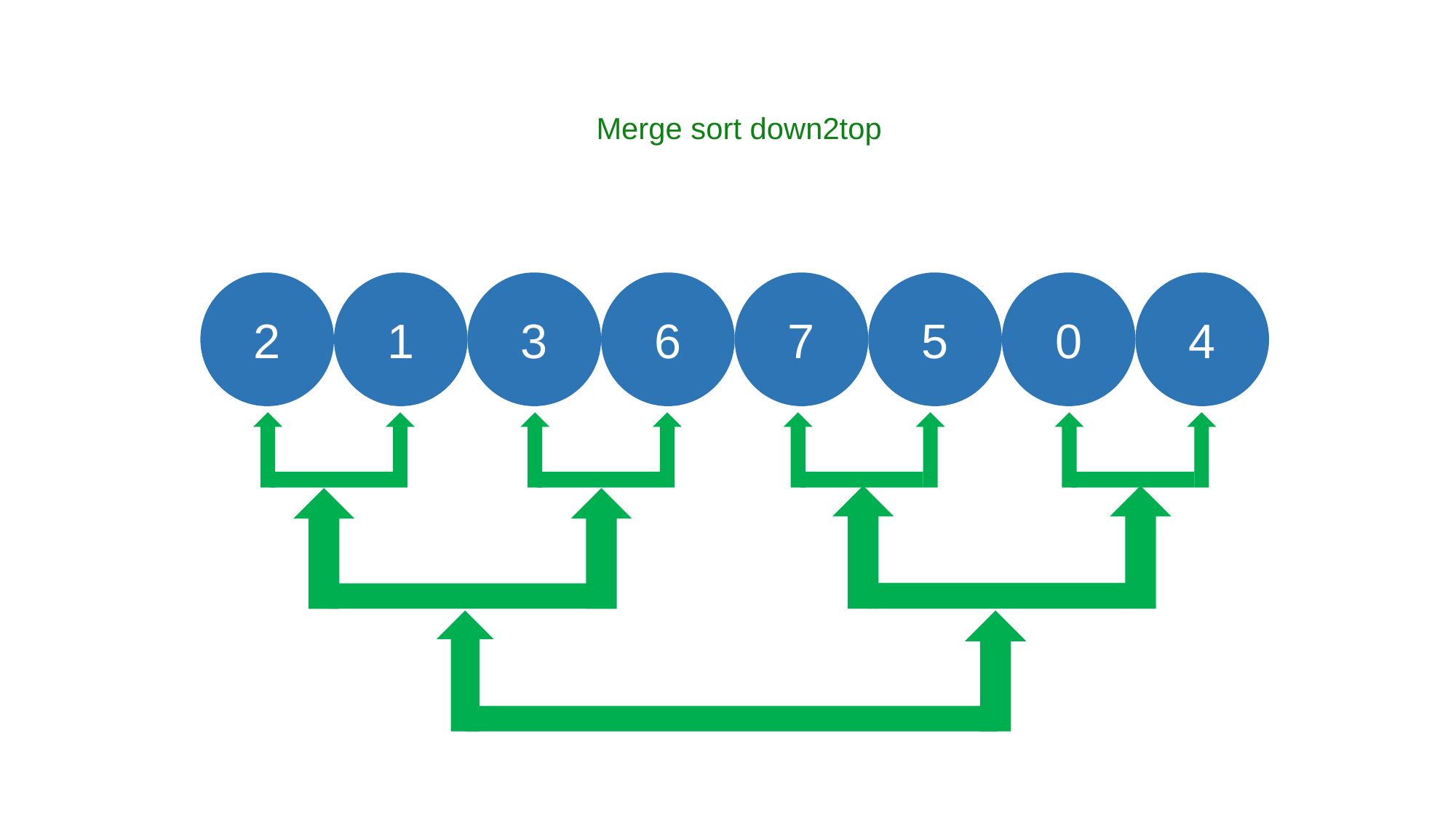

Merge sort down2top
5
0
4
7
1
3
6
2